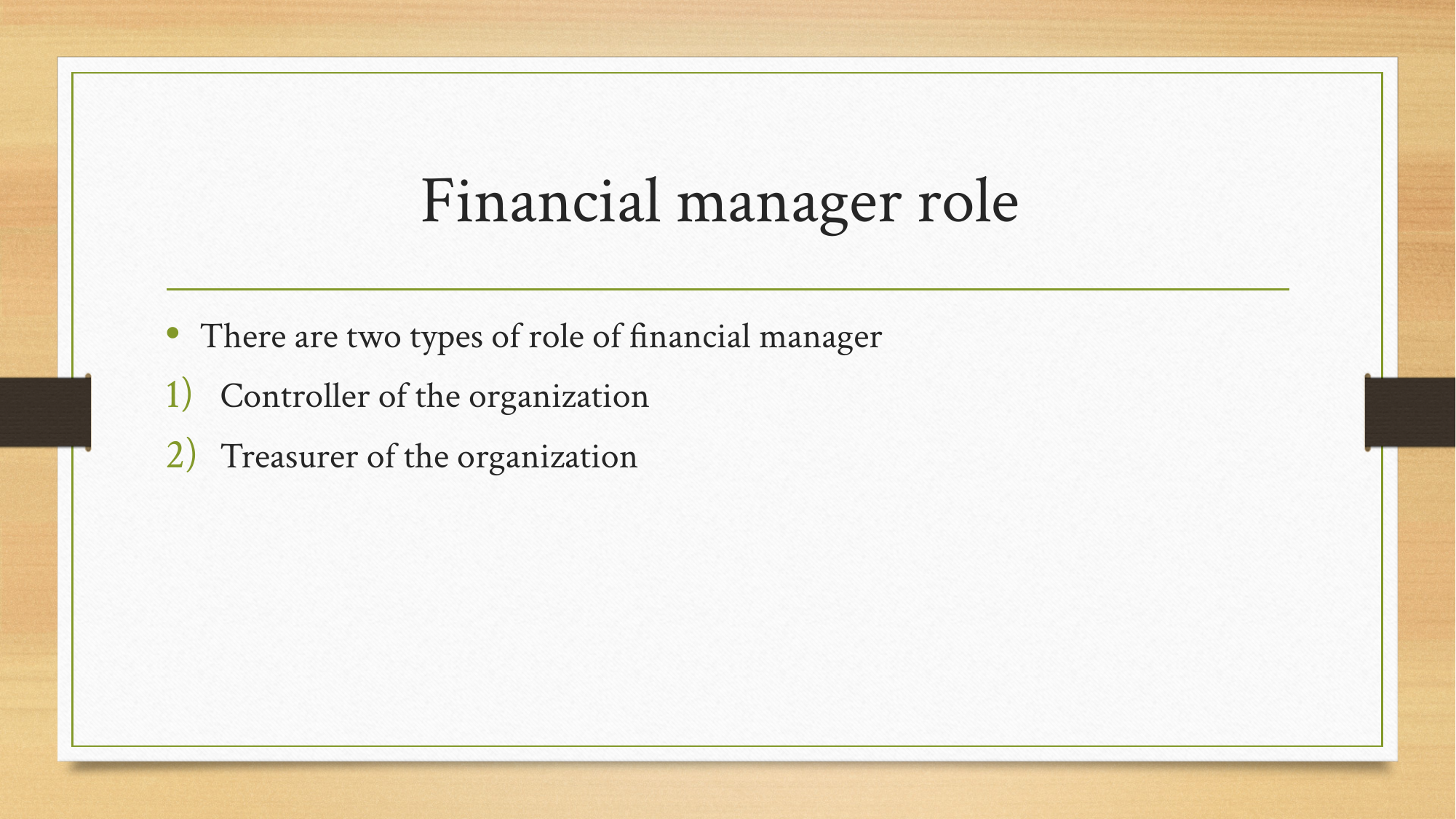

# Financial manager role
There are two types of role of financial manager
Controller of the organization
Treasurer of the organization